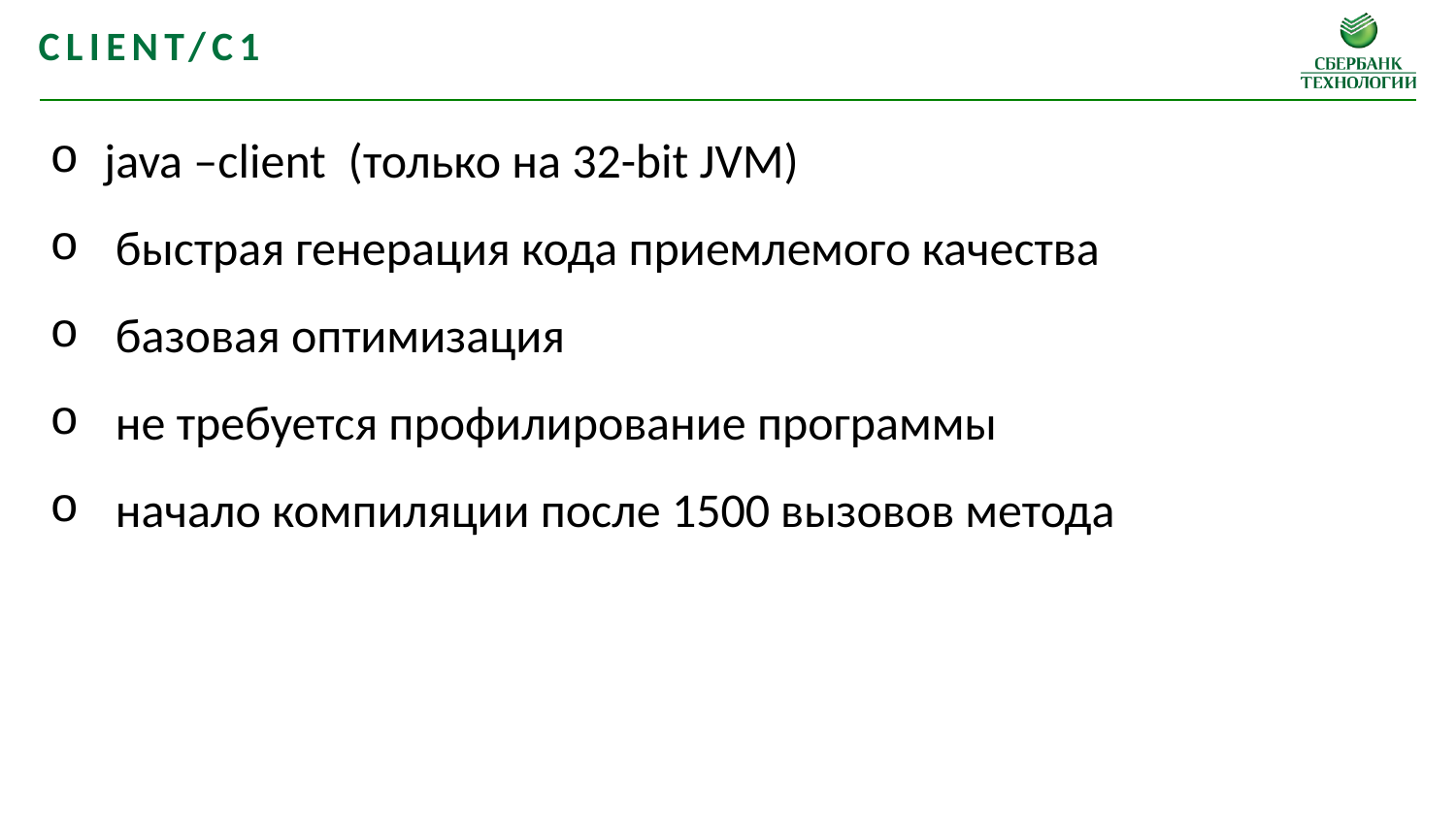

Client/C1
java –client  (только на 32-bit JVM)
 быстрая генерация кода приемлемого качества
 базовая оптимизация
 не требуется профилирование программы
 начало компиляции после 1500 вызовов метода